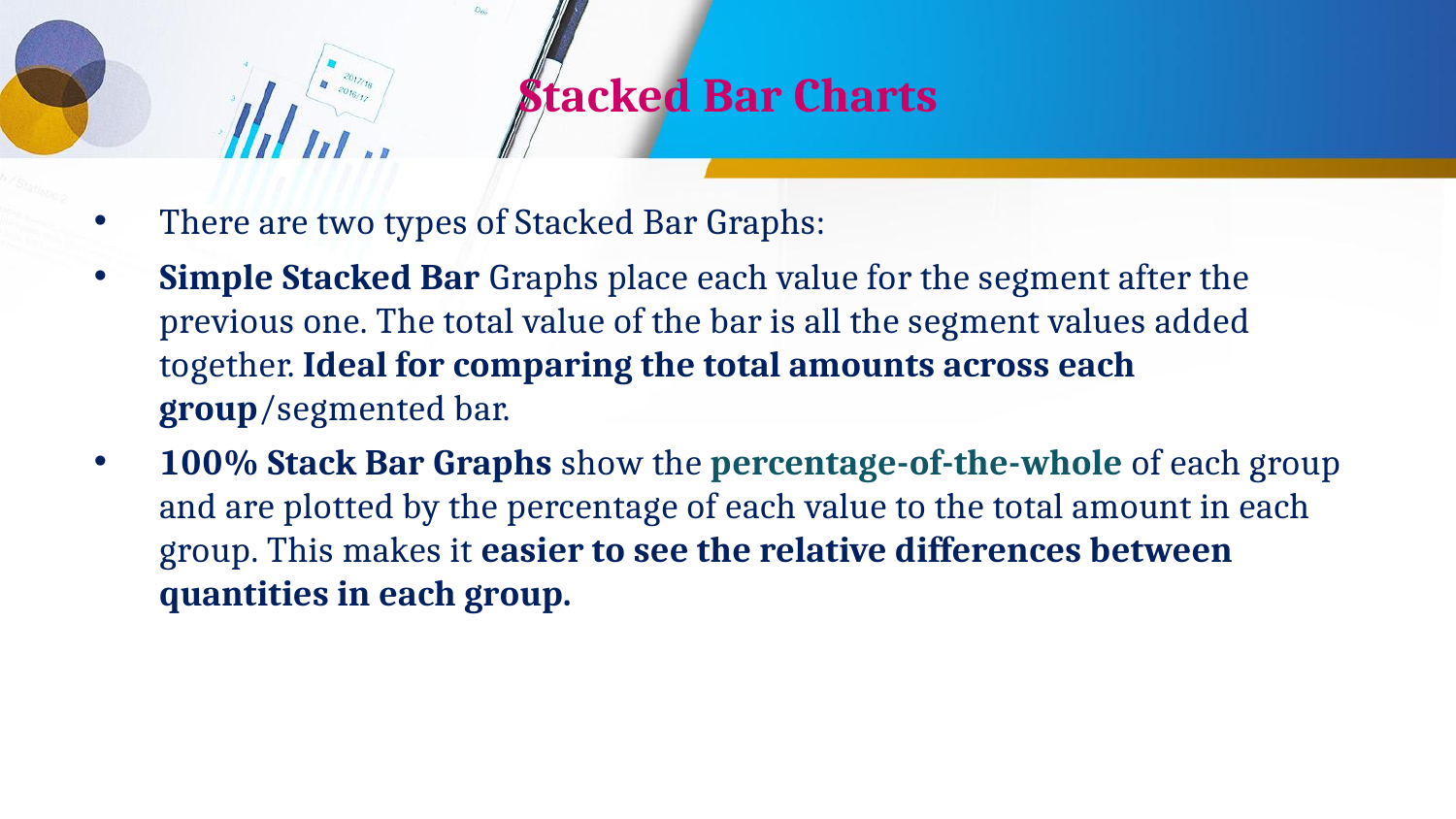

# Stacked Bar Charts
There are two types of Stacked Bar Graphs:
Simple Stacked Bar Graphs place each value for the segment after the previous one. The total value of the bar is all the segment values added together. Ideal for comparing the total amounts across each group/segmented bar.
100% Stack Bar Graphs show the percentage-of-the-whole of each group and are plotted by the percentage of each value to the total amount in each group. This makes it easier to see the relative differences between quantities in each group.